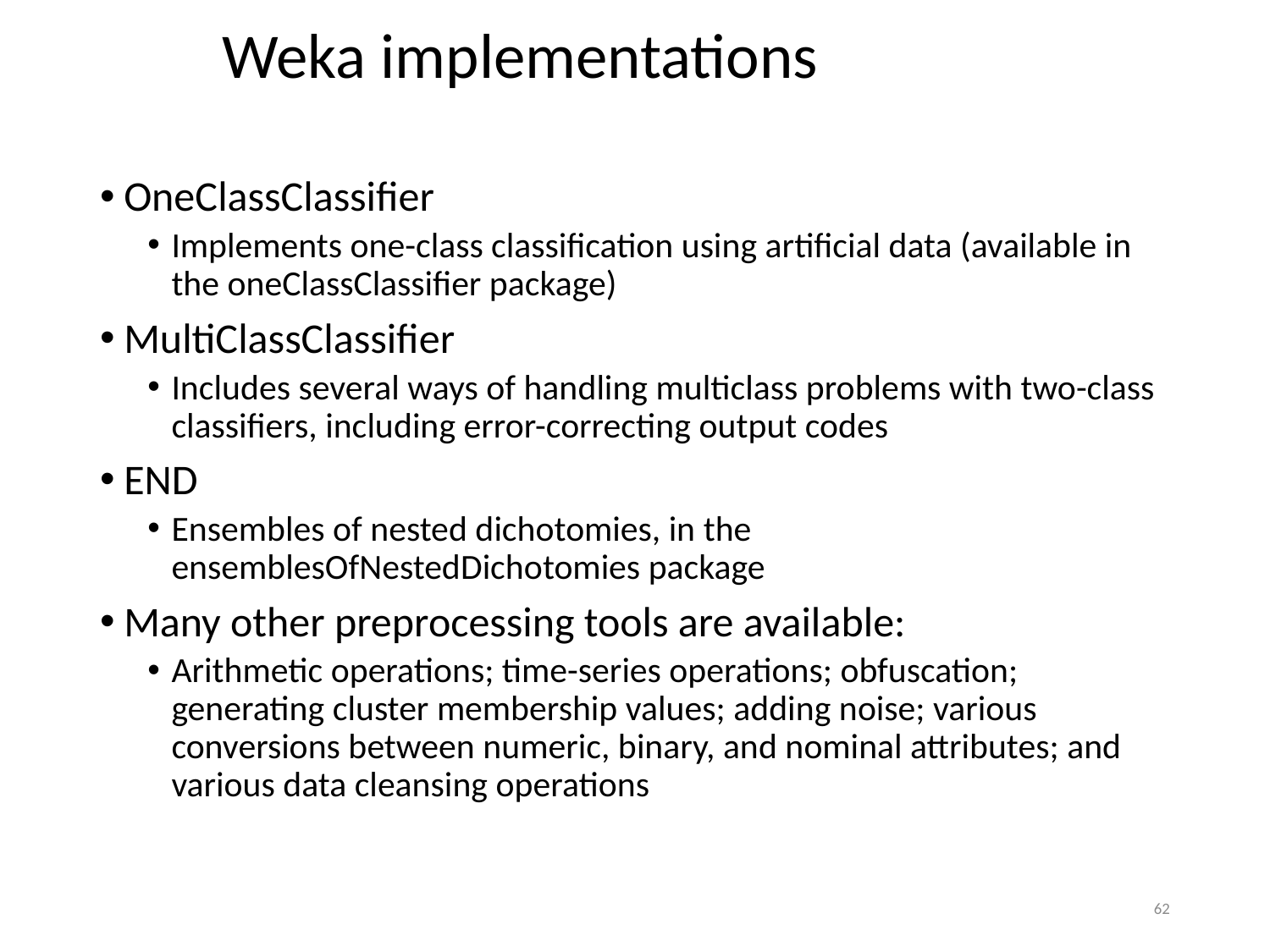

# Weka implementations
OneClassClassifier
Implements one-class classification using artificial data (available in the oneClassClassifier package)
MultiClassClassifier
Includes several ways of handling multiclass problems with two-class classifiers, including error-correcting output codes
END
Ensembles of nested dichotomies, in the ensemblesOfNestedDichotomies package
Many other preprocessing tools are available:
Arithmetic operations; time-series operations; obfuscation; generating cluster membership values; adding noise; various conversions between numeric, binary, and nominal attributes; and various data cleansing operations

62